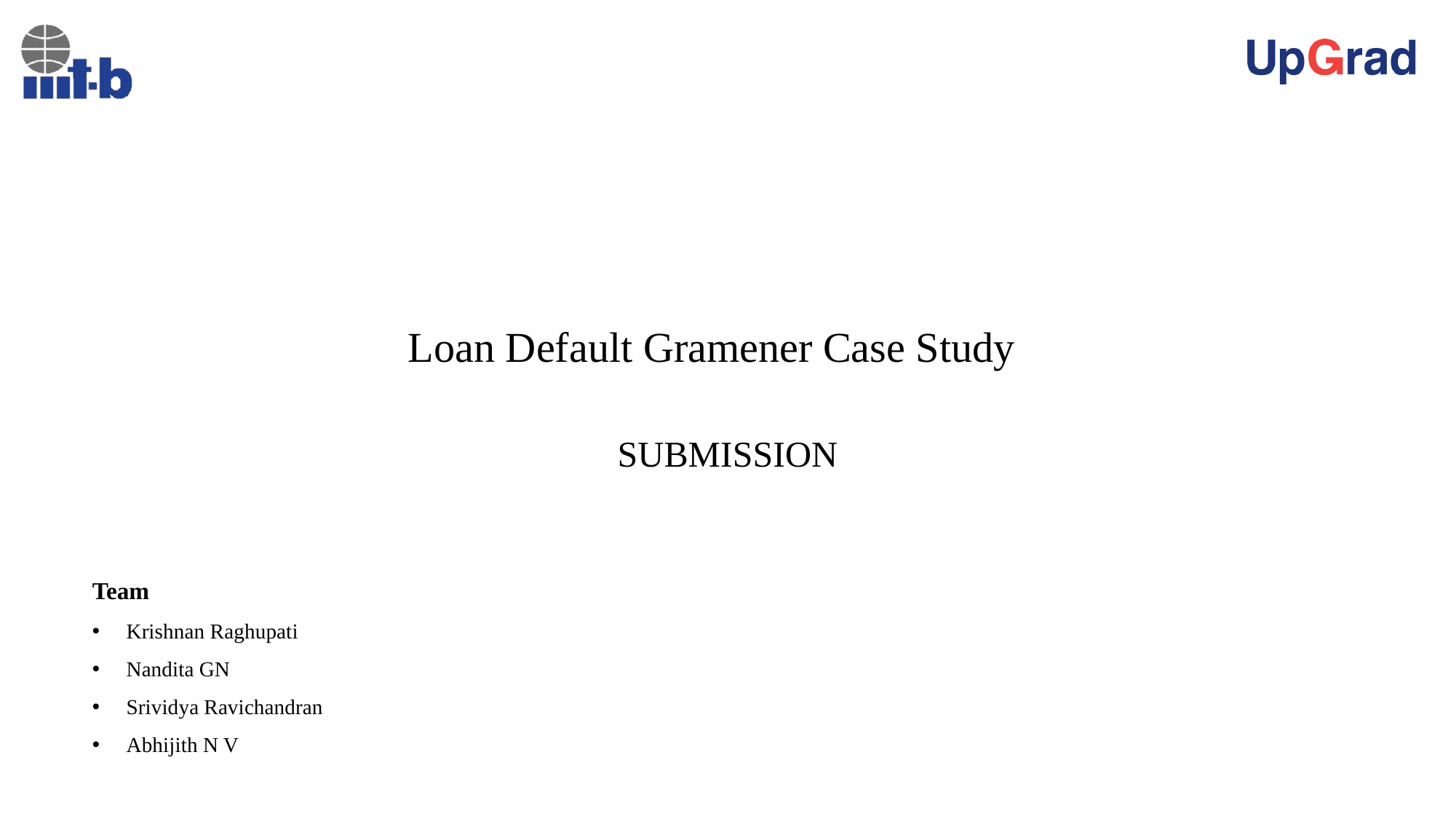

# Loan Default Gramener Case Study
SUBMISSION
Team
Krishnan Raghupati
Nandita GN
Srividya Ravichandran
Abhijith N V